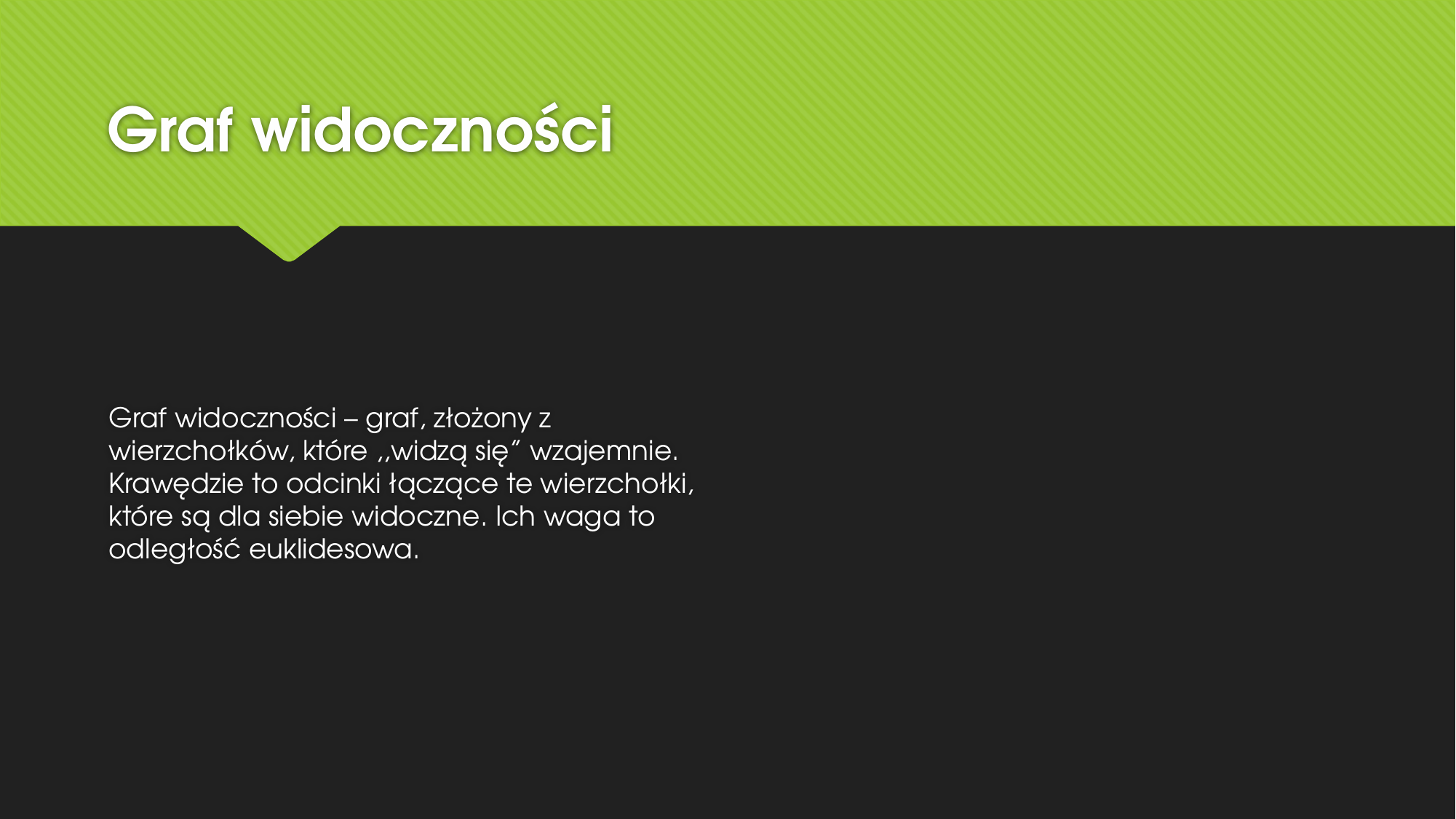

# Graf widoczności
Graf widoczności – graf, złożony z wierzchołków, które ,,widzą się” wzajemnie. Krawędzie to odcinki łączące te wierzchołki, które są dla siebie widoczne. Ich waga to odległość euklidesowa.